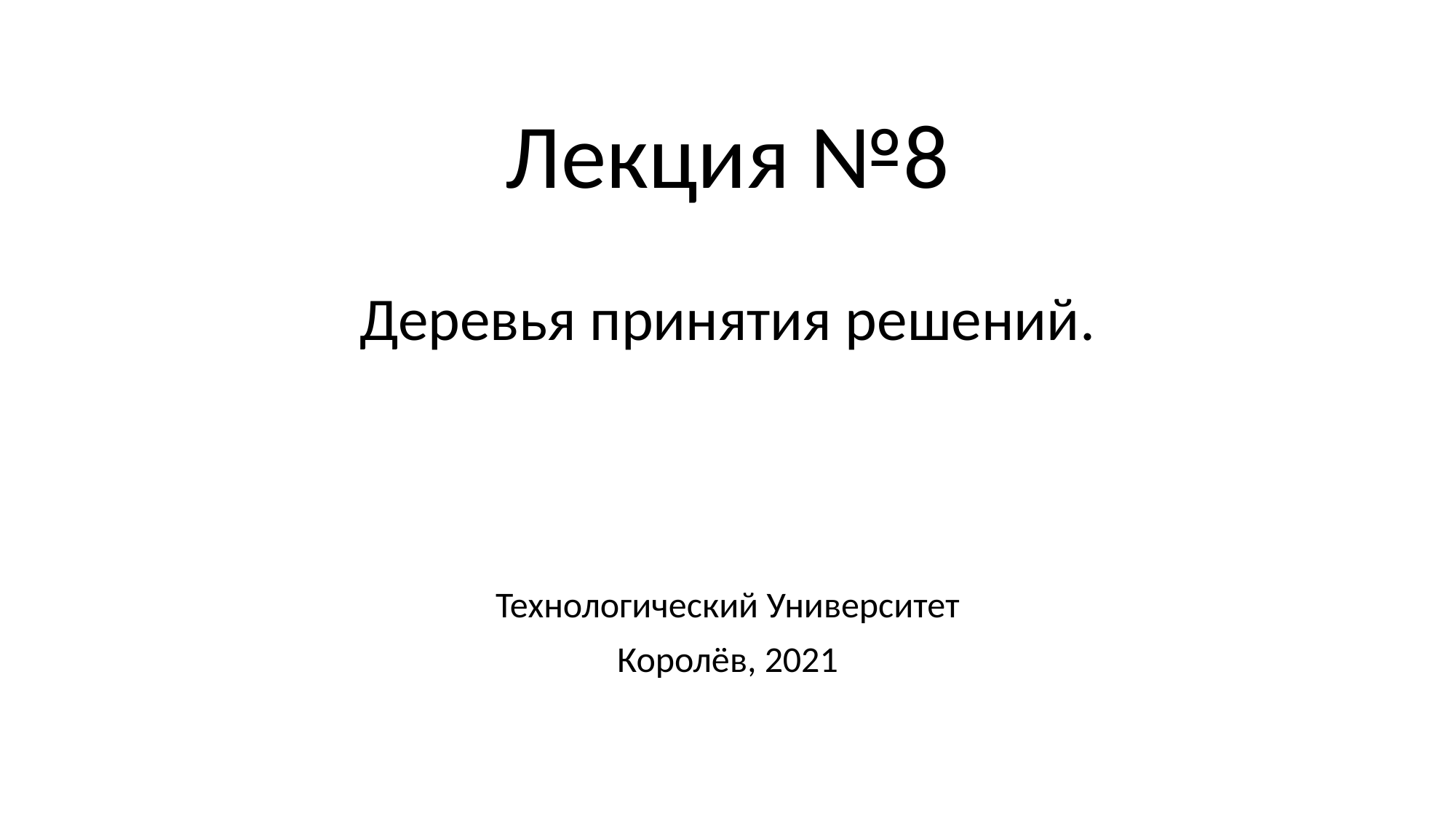

# Лекция №8
Деревья принятия решений.

Технологический Университет
Королёв, 2021